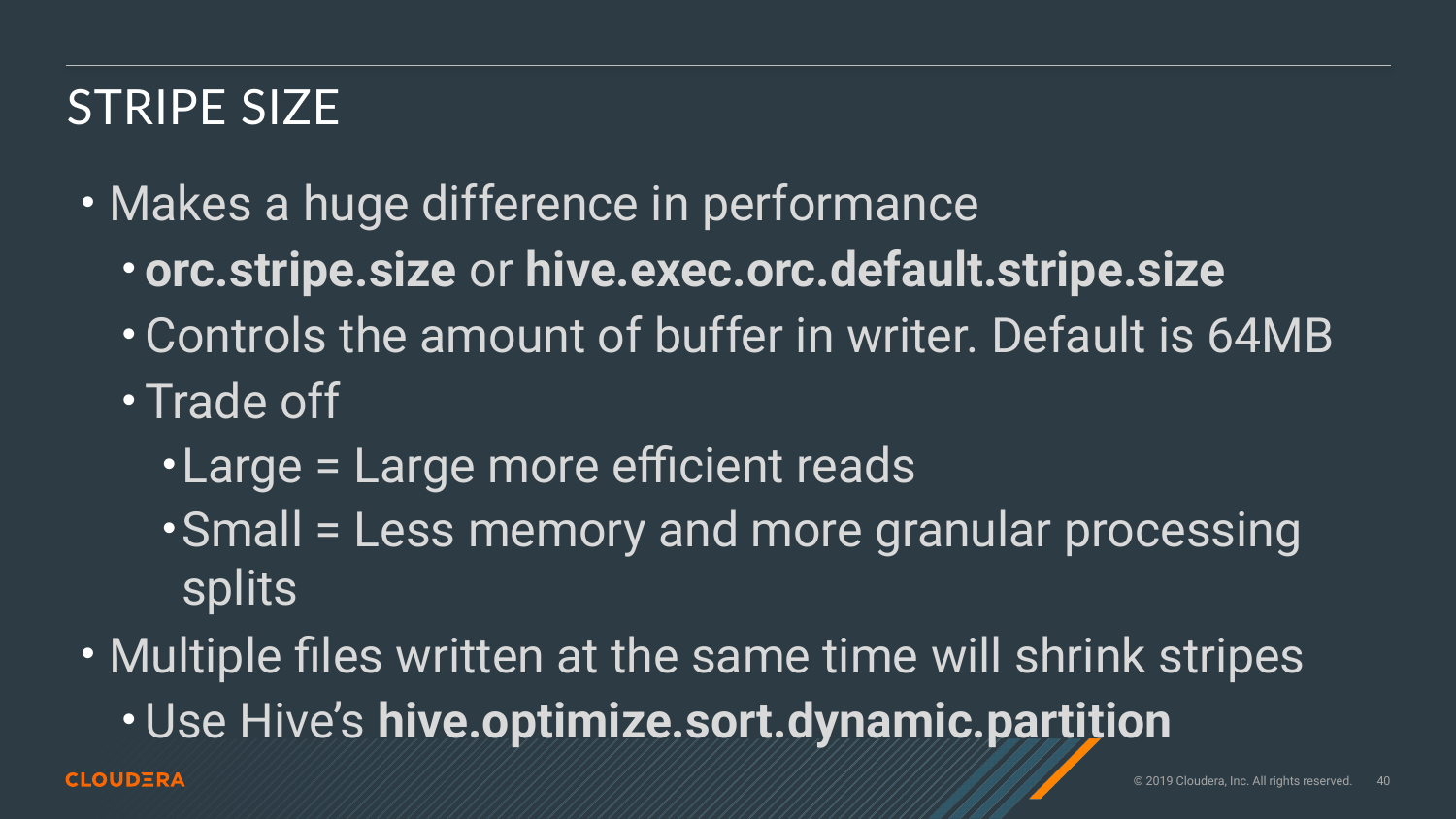

# Stripe Size
Makes a huge difference in performance
orc.stripe.size or hive.exec.orc.default.stripe.size
Controls the amount of buffer in writer. Default is 64MB
Trade off
Large = Large more efficient reads
Small = Less memory and more granular processing splits
Multiple files written at the same time will shrink stripes
Use Hive’s hive.optimize.sort.dynamic.partition